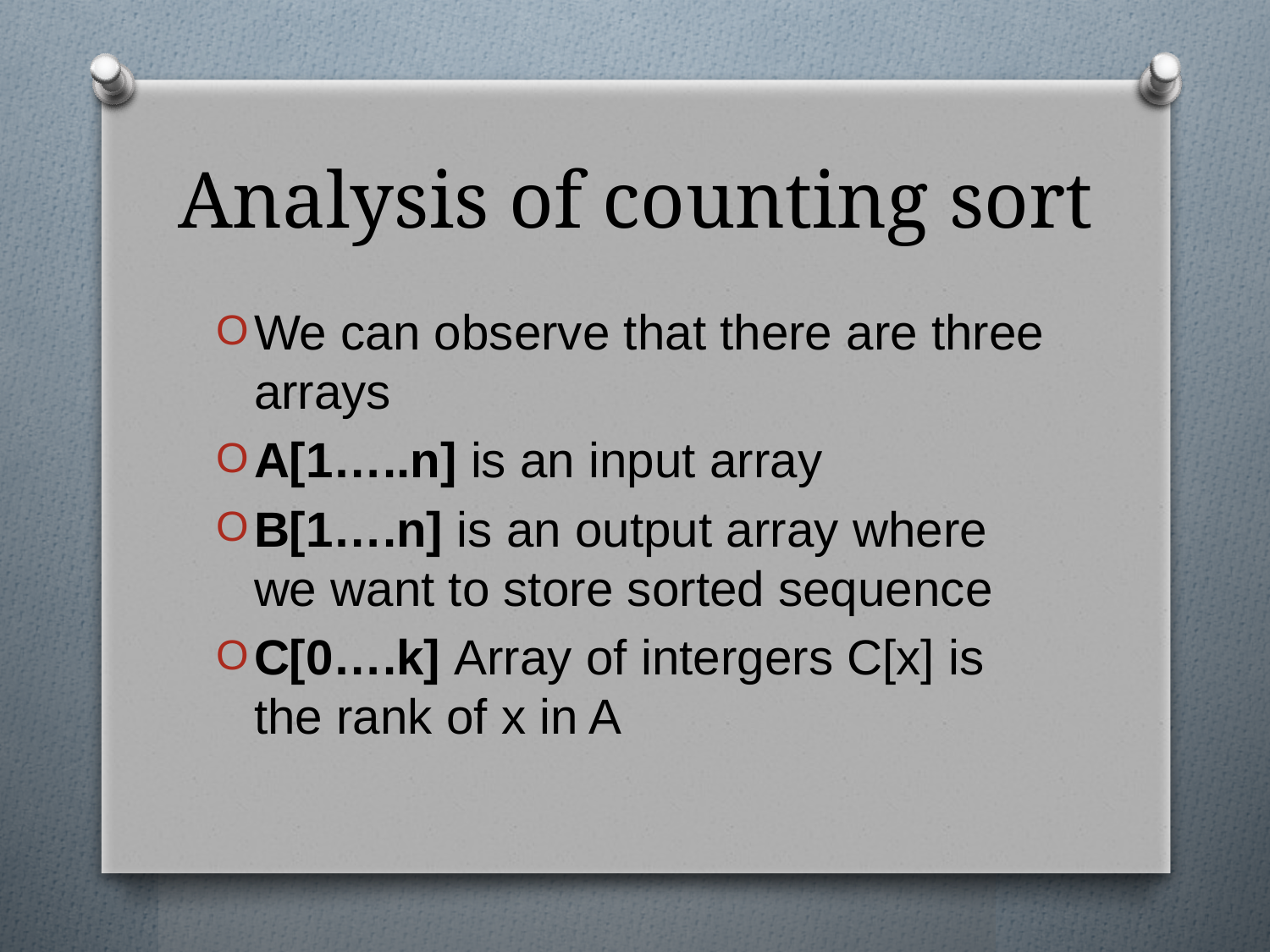

# Analysis of counting sort
We can observe that there are three arrays
A[1…..n] is an input array
B[1….n] is an output array where we want to store sorted sequence
C[0….k] Array of intergers C[x] is the rank of x in A